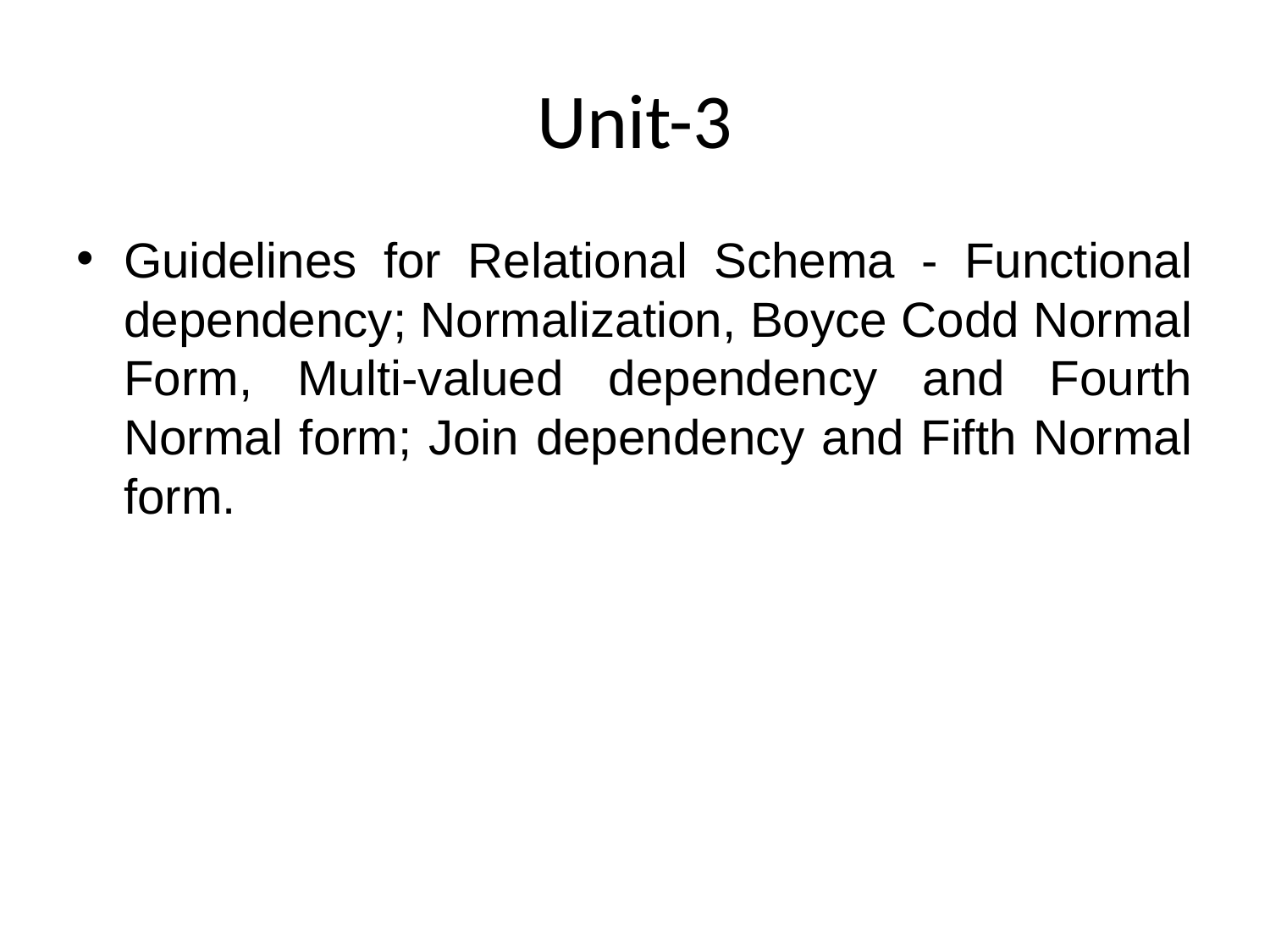

# Unit-3
Guidelines for Relational Schema - Functional dependency; Normalization, Boyce Codd Normal Form, Multi-valued dependency and Fourth Normal form; Join dependency and Fifth Normal form.